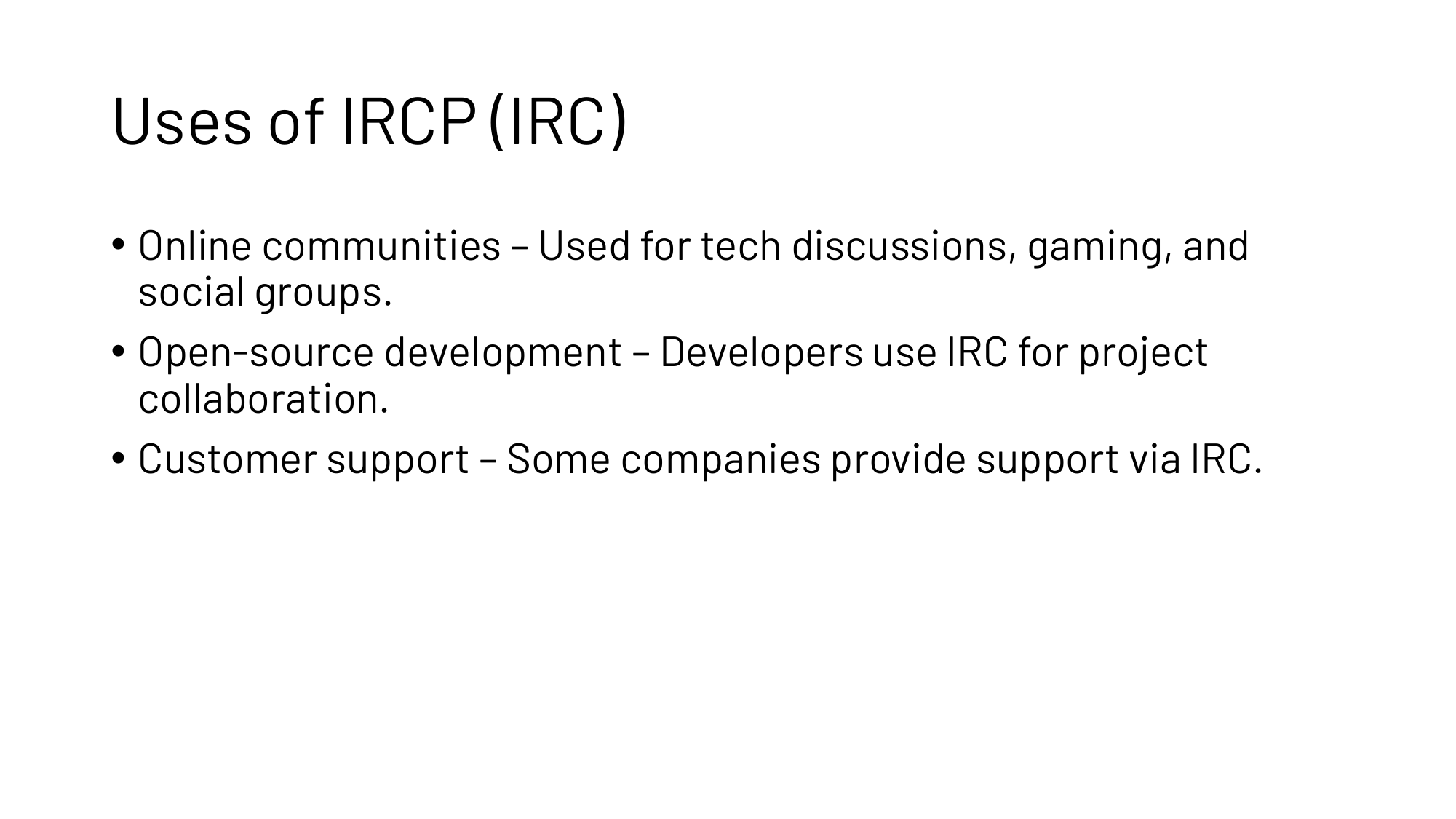

# Uses of IRCP (IRC)
Online communities – Used for tech discussions, gaming, and social groups.
Open-source development – Developers use IRC for project collaboration.
Customer support – Some companies provide support via IRC.